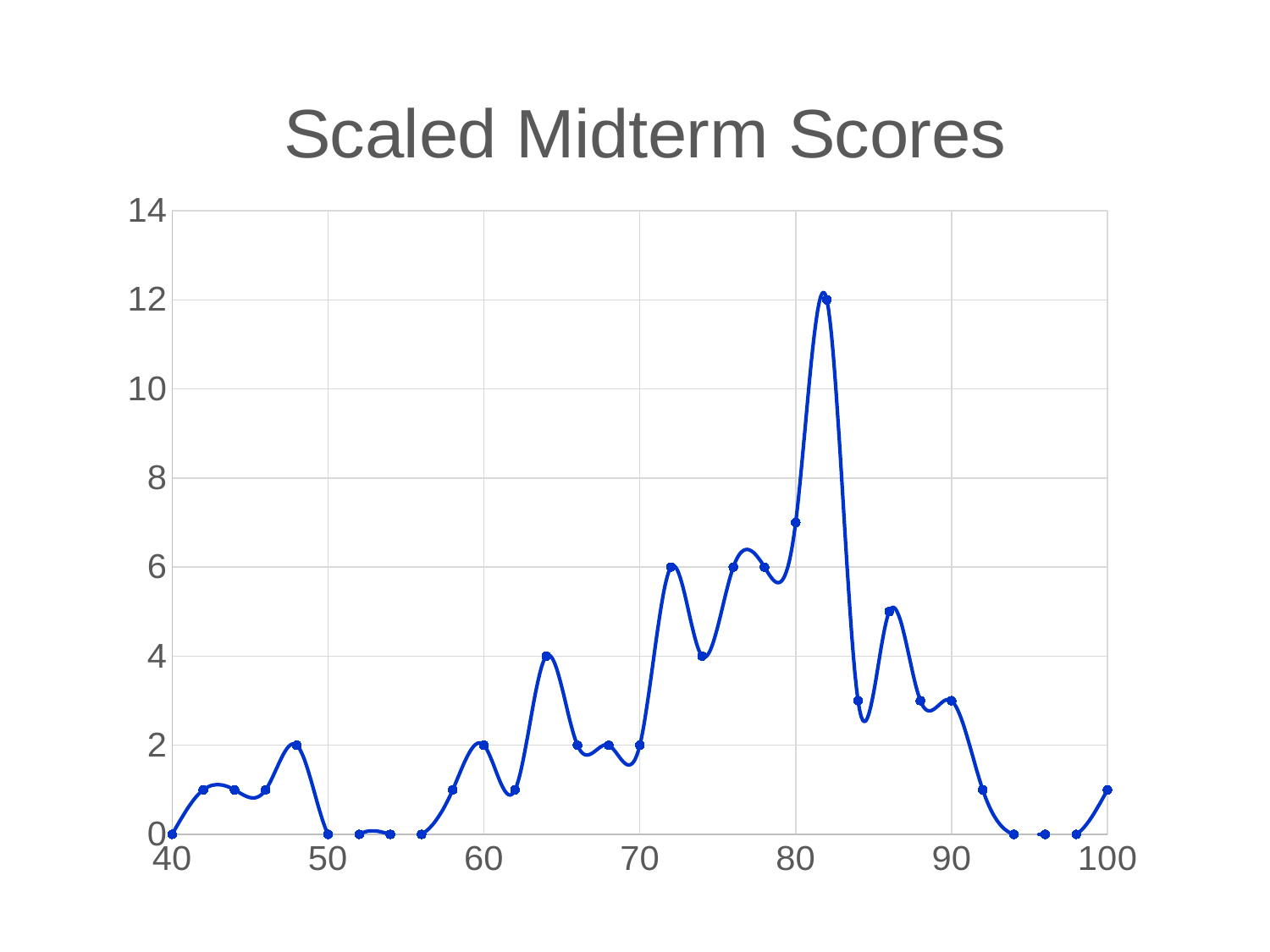

### Chart: Scaled Midterm Scores

| Category |  |
|---|---|